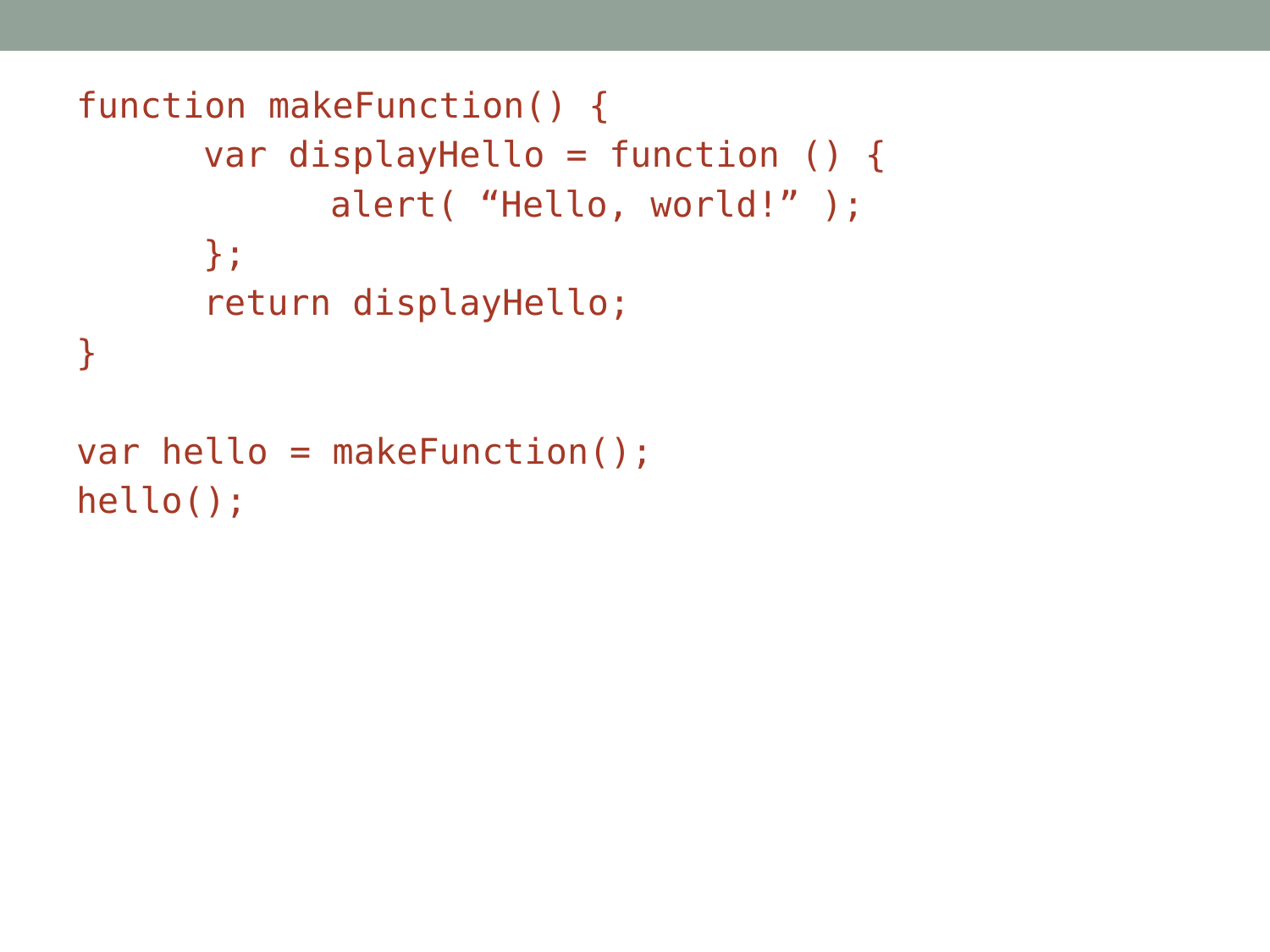

function makeFunction() {
	var displayHello = function () {
		alert( “Hello, world!” );
	};
	return displayHello;
}

var hello = makeFunction();
hello();